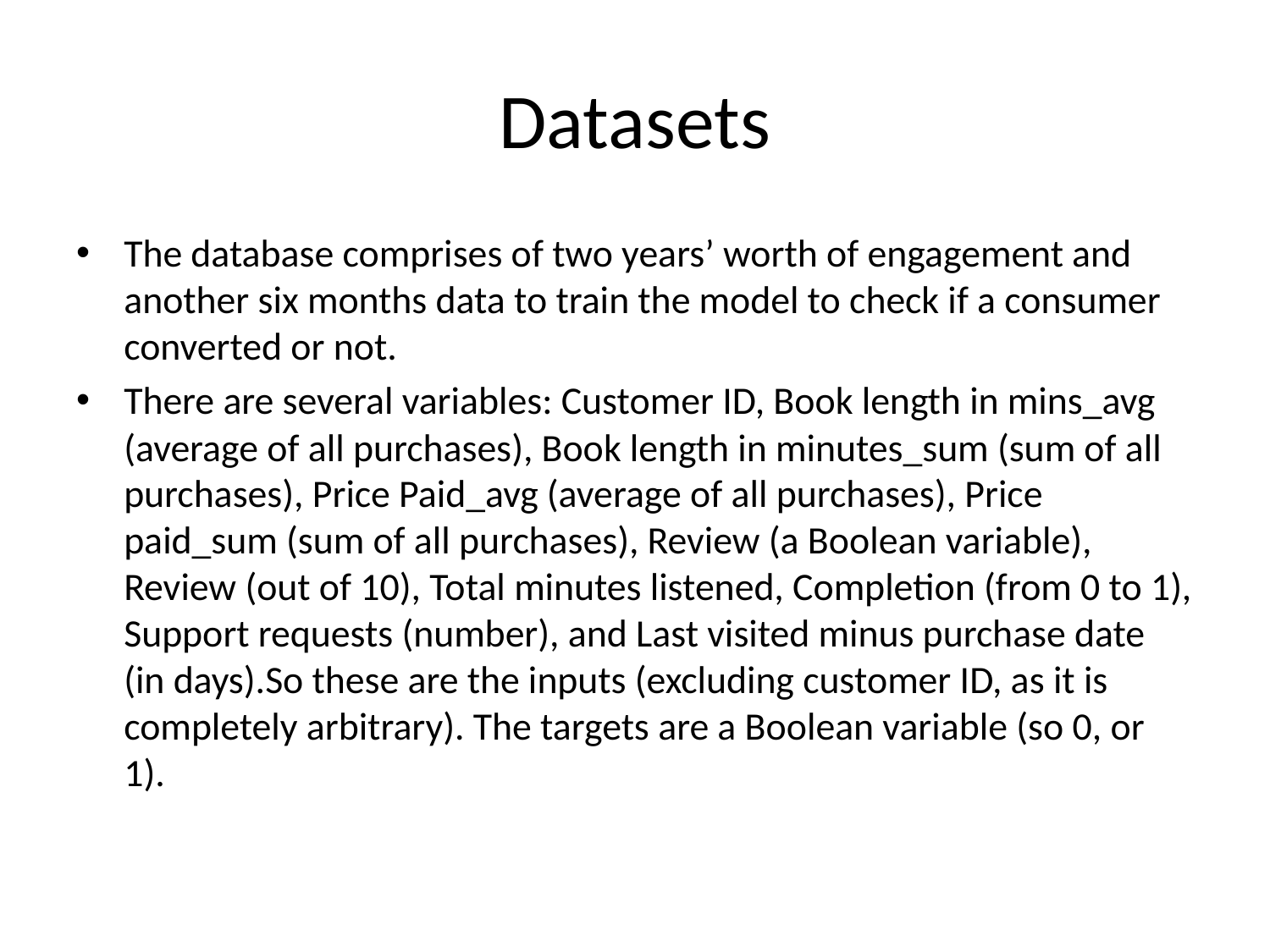

# Datasets
The database comprises of two years’ worth of engagement and another six months data to train the model to check if a consumer converted or not.
There are several variables: Customer ID, Book length in mins_avg (average of all purchases), Book length in minutes_sum (sum of all purchases), Price Paid_avg (average of all purchases), Price paid_sum (sum of all purchases), Review (a Boolean variable), Review (out of 10), Total minutes listened, Completion (from 0 to 1), Support requests (number), and Last visited minus purchase date (in days).So these are the inputs (excluding customer ID, as it is completely arbitrary). The targets are a Boolean variable (so 0, or 1).